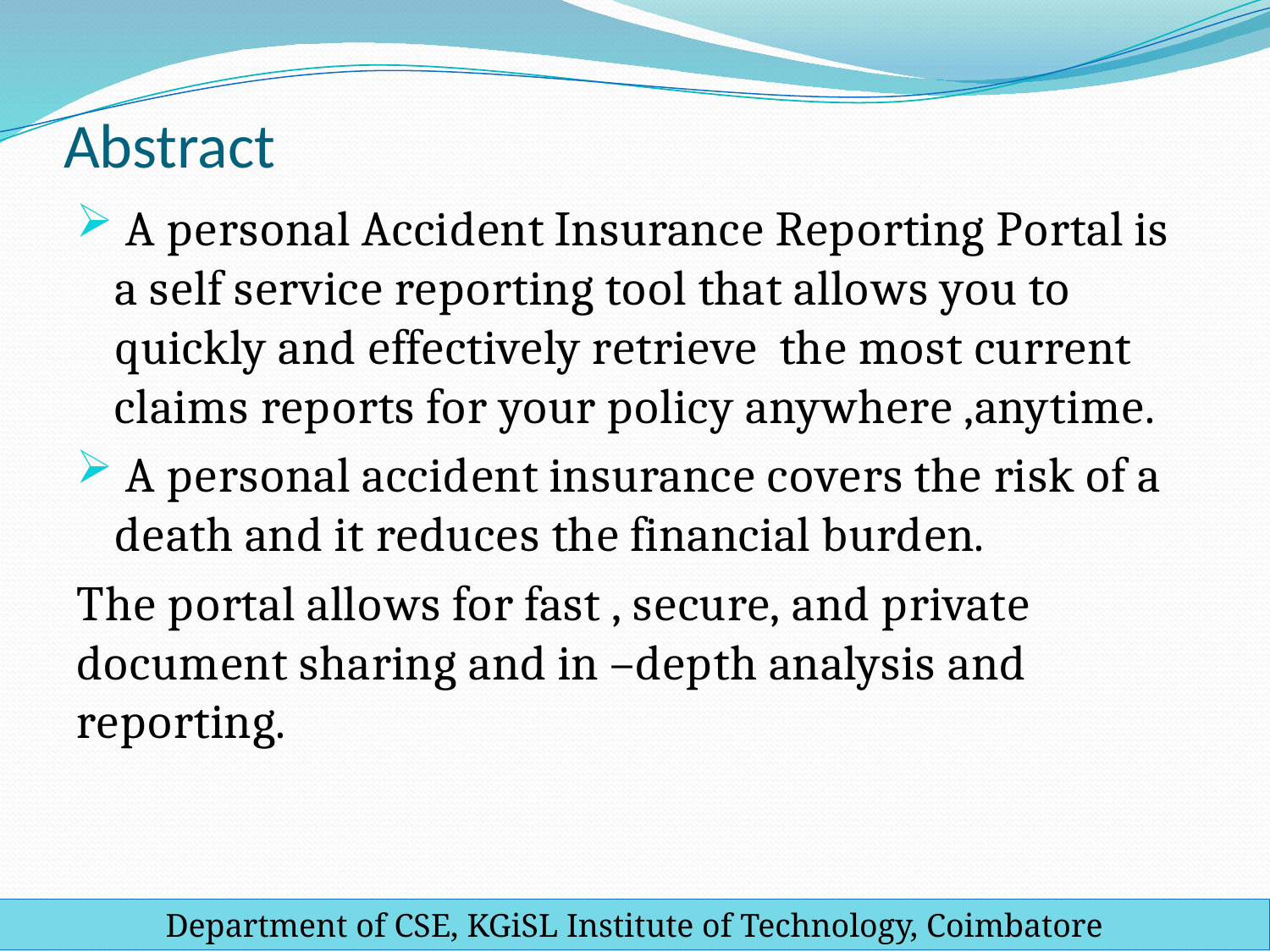

# Abstract
 A personal Accident Insurance Reporting Portal is a self service reporting tool that allows you to quickly and effectively retrieve  the most current claims reports for your policy anywhere ,anytime.
 A personal accident insurance covers the risk of a death and it reduces the financial burden.
The portal allows for fast , secure, and private document sharing and in –depth analysis and reporting.
Department of CSE, KGiSL Institute of Technology, Coimbatore